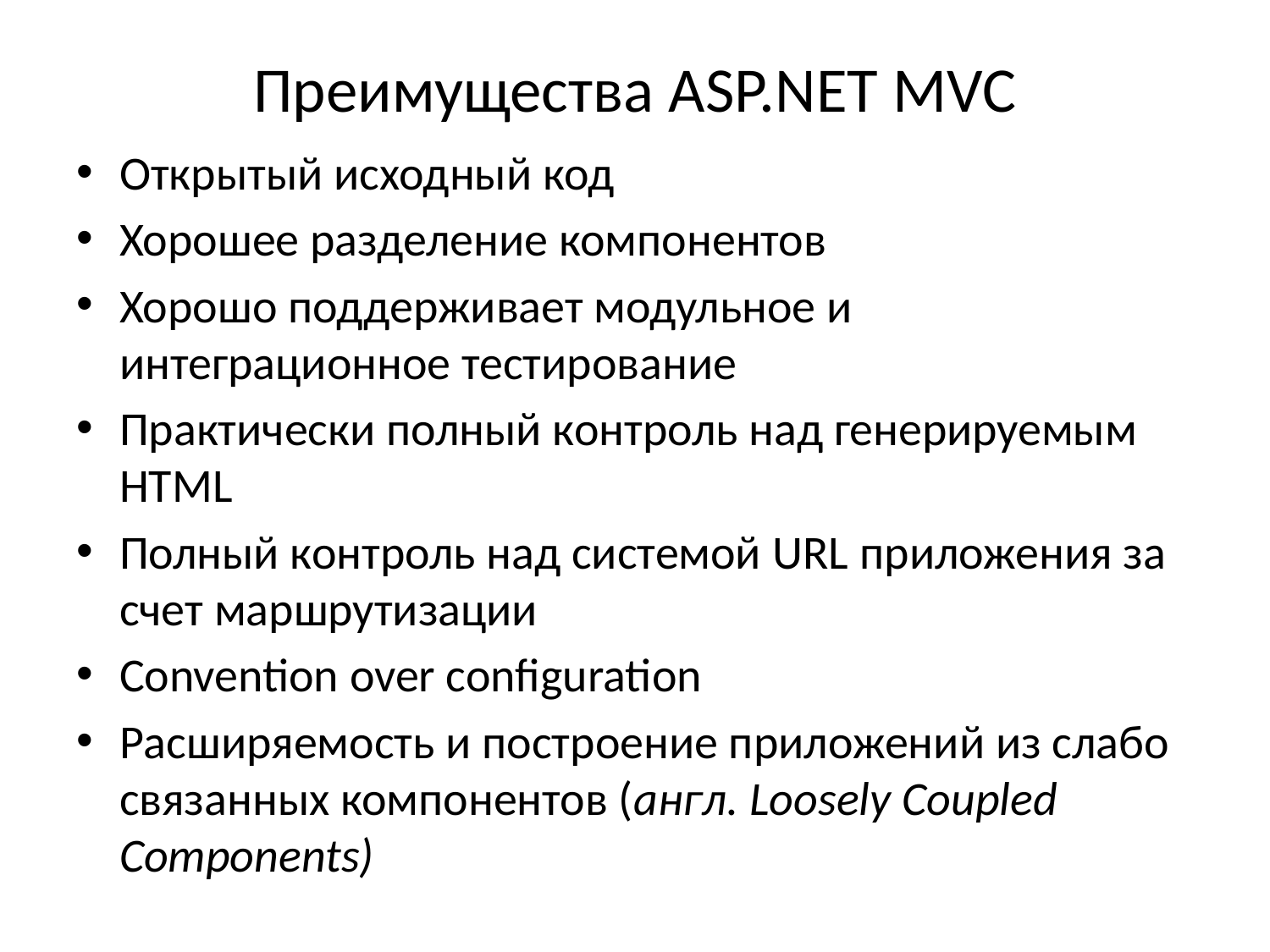

# Преимущества ASP.NET MVC
Открытый исходный код
Хорошее разделение компонентов
Хорошо поддерживает модульное и интеграционное тестирование
Практически полный контроль над генерируемым HTML
Полный контроль над системой URL приложения за счет маршрутизации
Convention over configuration
Расширяемость и построение приложений из слабо связанных компонентов (англ. Loosely Coupled Components)